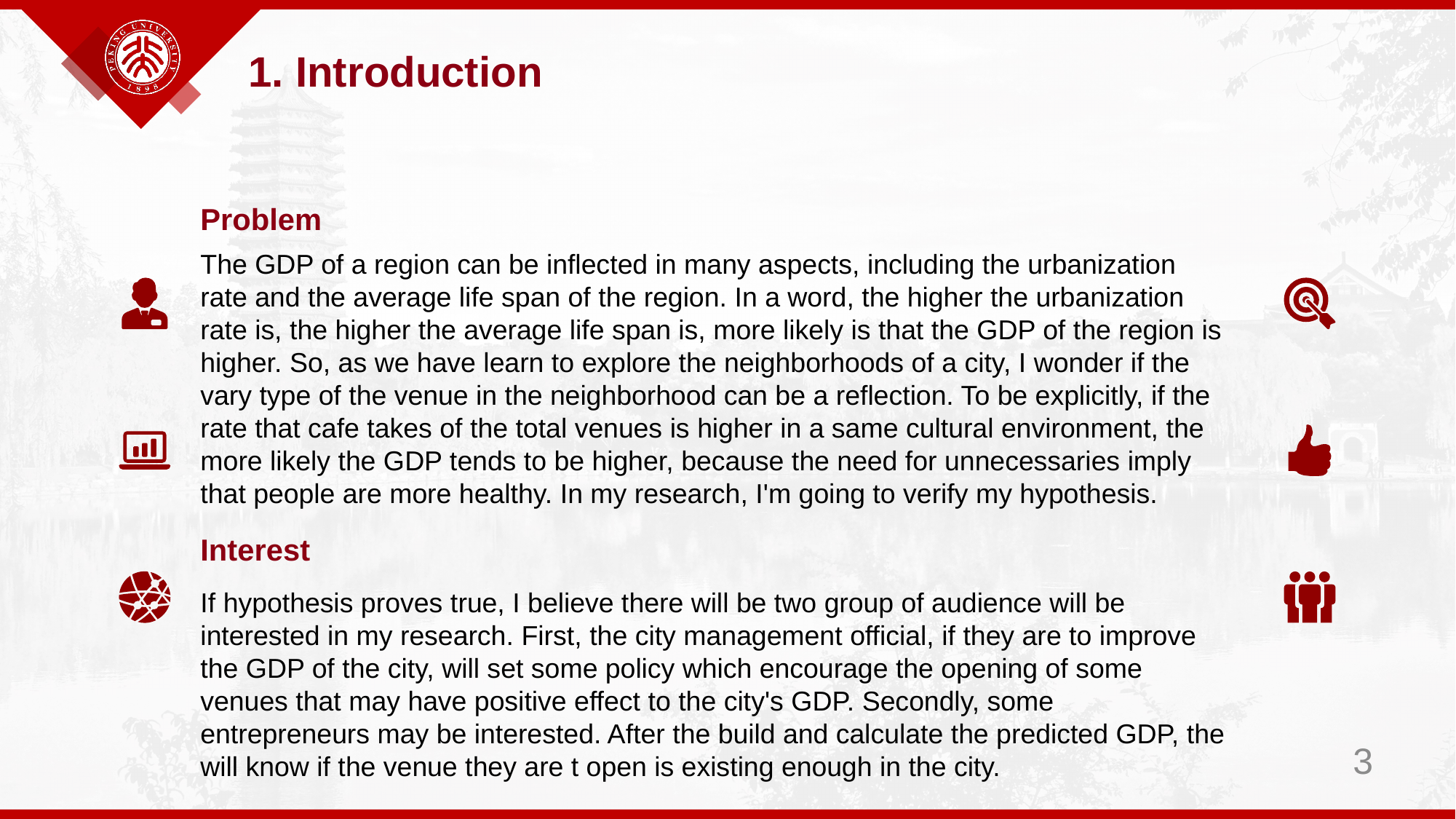

1. Introduction
Problem
The GDP of a region can be inflected in many aspects, including the urbanization rate and the average life span of the region. In a word, the higher the urbanization rate is, the higher the average life span is, more likely is that the GDP of the region is higher. So, as we have learn to explore the neighborhoods of a city, I wonder if the vary type of the venue in the neighborhood can be a reflection. To be explicitly, if the rate that cafe takes of the total venues is higher in a same cultural environment, the more likely the GDP tends to be higher, because the need for unnecessaries imply that people are more healthy. In my research, I'm going to verify my hypothesis.

Interest

I​f hypothesis proves true, I believe there will be two group of audience will be interested in my research. First, the city management official, if they are to improve the GDP of the city, will set some policy which encourage the opening of some venues that may have positive effect to the city's GDP. Secondly, some entrepreneurs may be interested. After the build and calculate the predicted GDP, the will know if the venue they are t open is existing enough in the city.

3